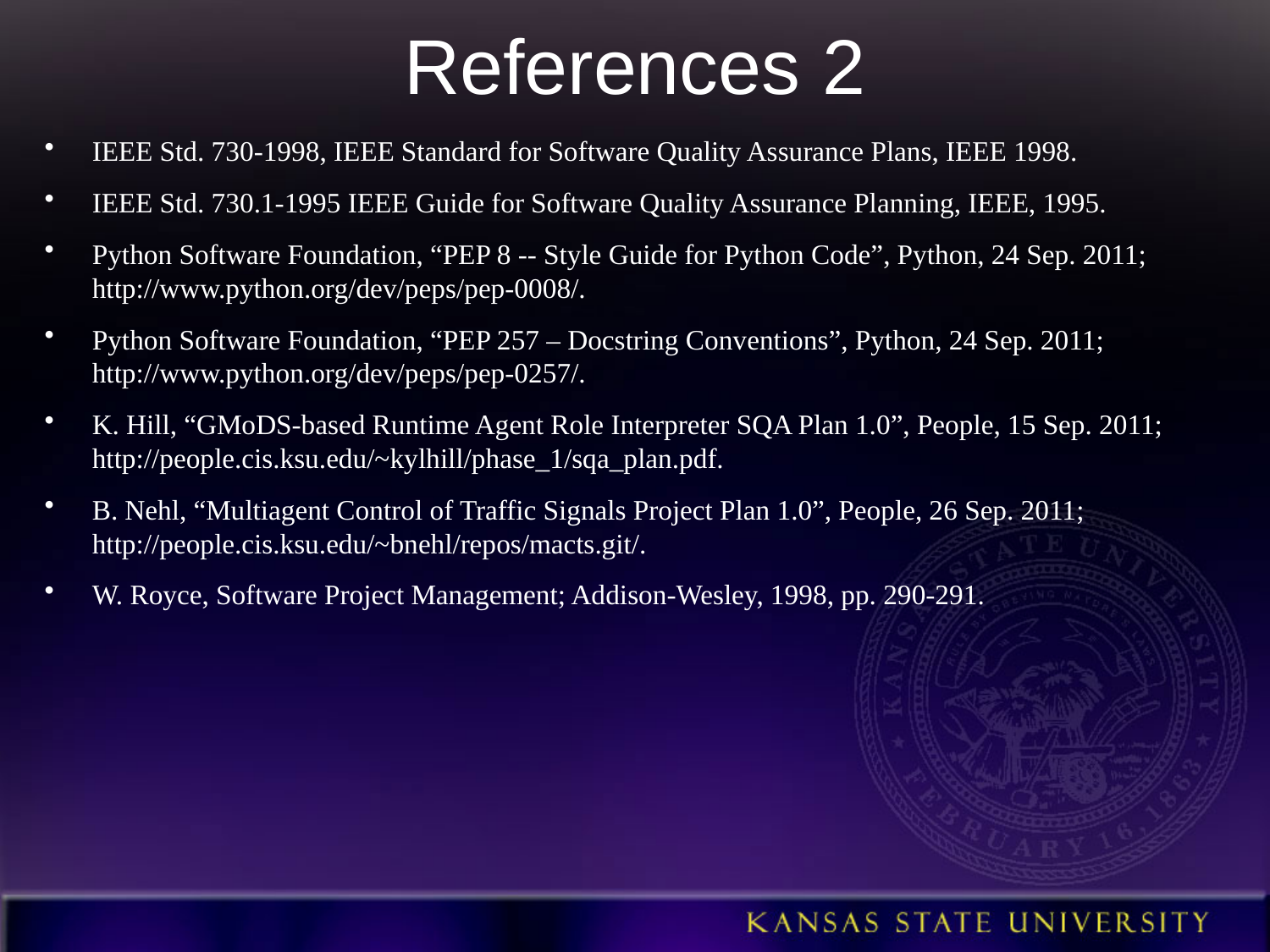

# References 2
IEEE Std. 730-1998, IEEE Standard for Software Quality Assurance Plans, IEEE 1998.
IEEE Std. 730.1-1995 IEEE Guide for Software Quality Assurance Planning, IEEE, 1995.
Python Software Foundation, “PEP 8 -- Style Guide for Python Code”, Python, 24 Sep. 2011; http://www.python.org/dev/peps/pep-0008/.
Python Software Foundation, “PEP 257 – Docstring Conventions”, Python, 24 Sep. 2011; http://www.python.org/dev/peps/pep-0257/.
K. Hill, “GMoDS-based Runtime Agent Role Interpreter SQA Plan 1.0”, People, 15 Sep. 2011; http://people.cis.ksu.edu/~kylhill/phase_1/sqa_plan.pdf.
B. Nehl, “Multiagent Control of Traffic Signals Project Plan 1.0”, People, 26 Sep. 2011; http://people.cis.ksu.edu/~bnehl/repos/macts.git/.
W. Royce, Software Project Management; Addison-Wesley, 1998, pp. 290-291.